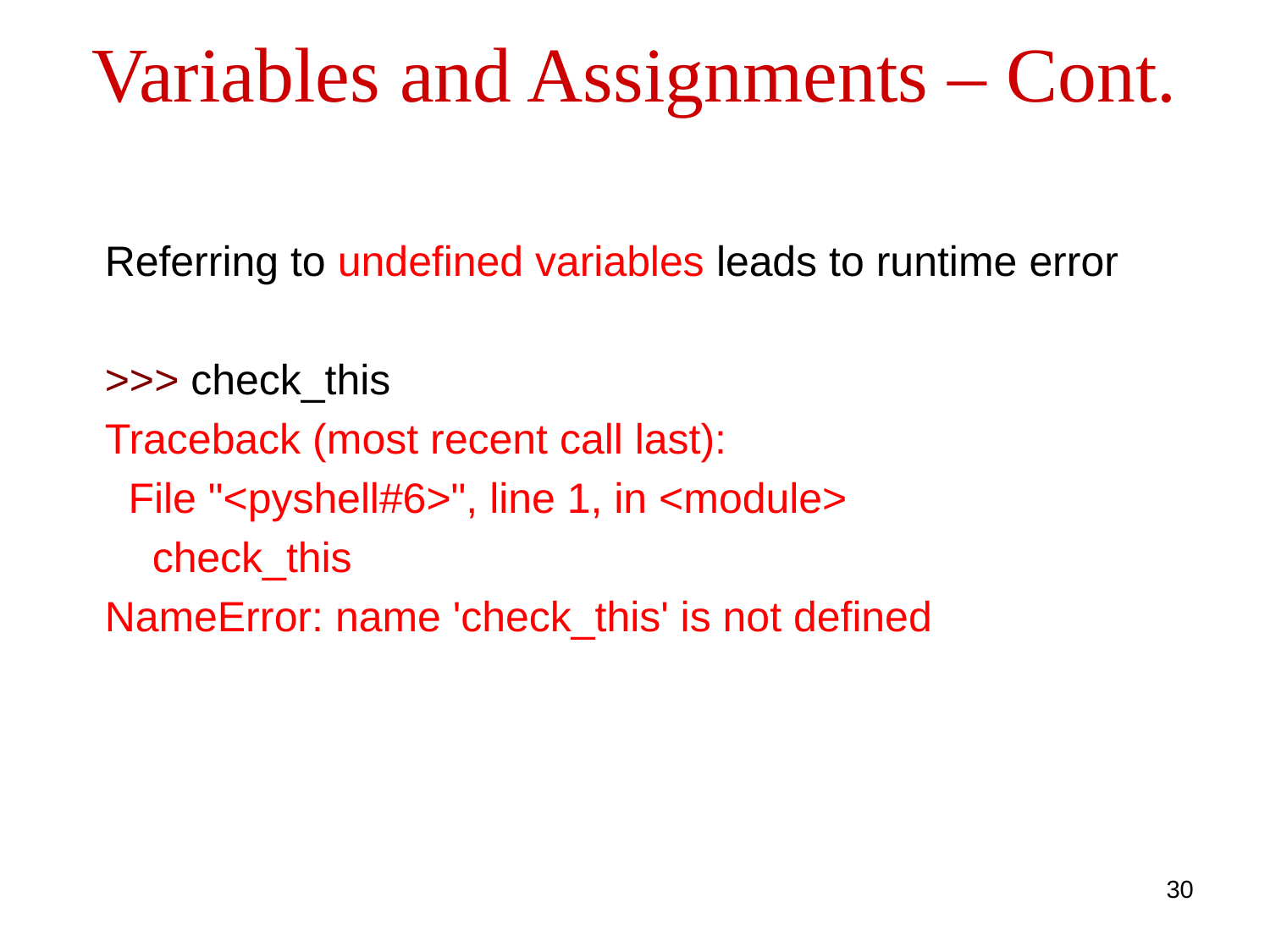

# Variables and Assignments – Cont.
Referring to undefined variables leads to runtime error

>>> check_this
Traceback (most recent call last):
  File "<pyshell#6>", line 1, in <module>
    check_this
NameError: name 'check_this' is not defined
30